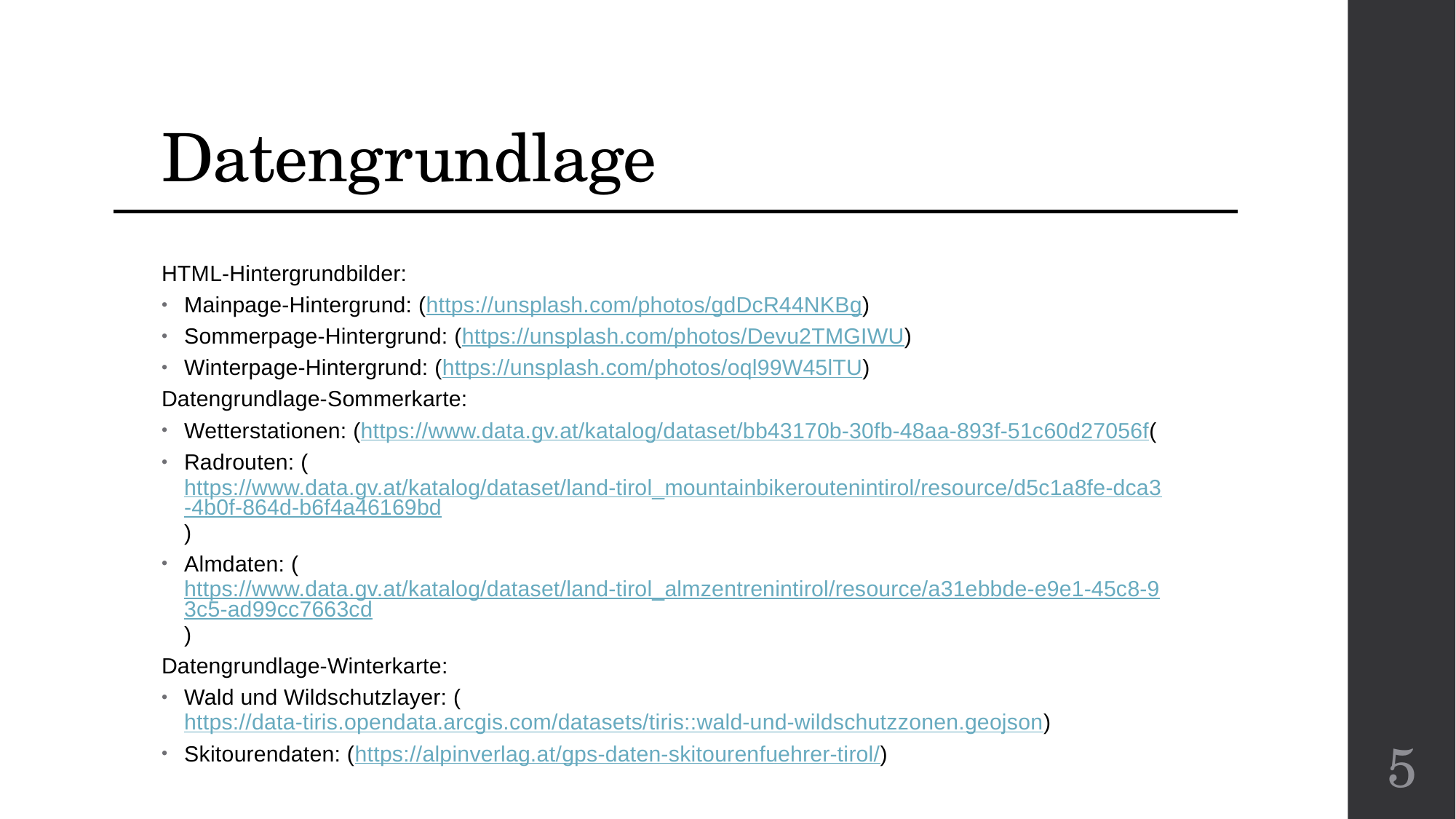

# Datengrundlage
HTML-Hintergrundbilder:
Mainpage-Hintergrund: (https://unsplash.com/photos/gdDcR44NKBg)
Sommerpage-Hintergrund: (https://unsplash.com/photos/Devu2TMGIWU)
Winterpage-Hintergrund: (https://unsplash.com/photos/oql99W45lTU)
Datengrundlage-Sommerkarte:
Wetterstationen: (https://www.data.gv.at/katalog/dataset/bb43170b-30fb-48aa-893f-51c60d27056f(
Radrouten: (https://www.data.gv.at/katalog/dataset/land-tirol_mountainbikeroutenintirol/resource/d5c1a8fe-dca3-4b0f-864d-b6f4a46169bd)
Almdaten: (https://www.data.gv.at/katalog/dataset/land-tirol_almzentrenintirol/resource/a31ebbde-e9e1-45c8-93c5-ad99cc7663cd)
Datengrundlage-Winterkarte:
Wald und Wildschutzlayer: (https://data-tiris.opendata.arcgis.com/datasets/tiris::wald-und-wildschutzzonen.geojson)
Skitourendaten: (https://alpinverlag.at/gps-daten-skitourenfuehrer-tirol/)

5